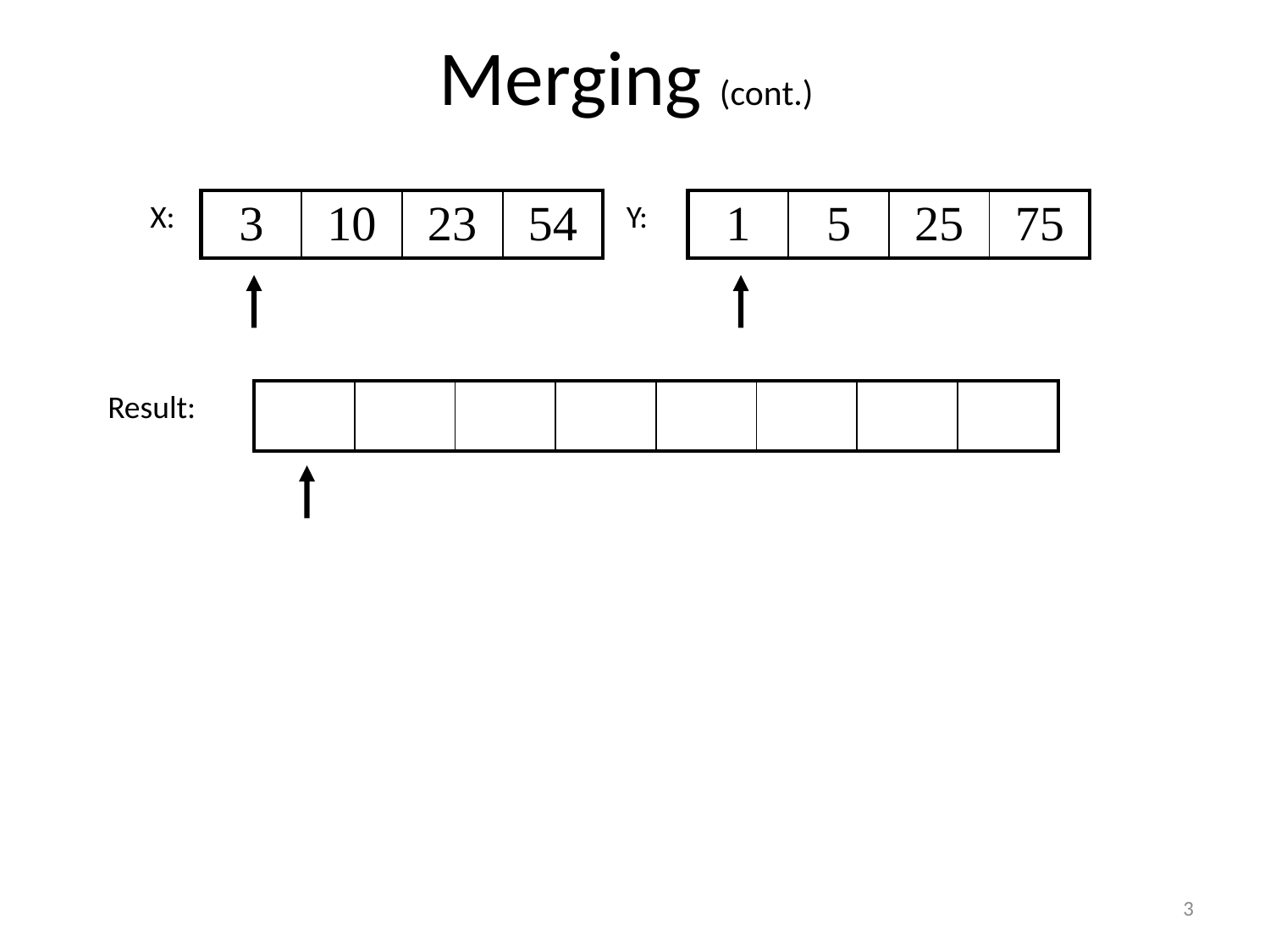

# Merging (cont.)
X:
| 3 | 10 | 23 | 54 |
| --- | --- | --- | --- |
Y:
| 1 | 5 | 25 | 75 |
| --- | --- | --- | --- |

Result:
|  |  |  |  |  |  |  |  |
| --- | --- | --- | --- | --- | --- | --- | --- |

3